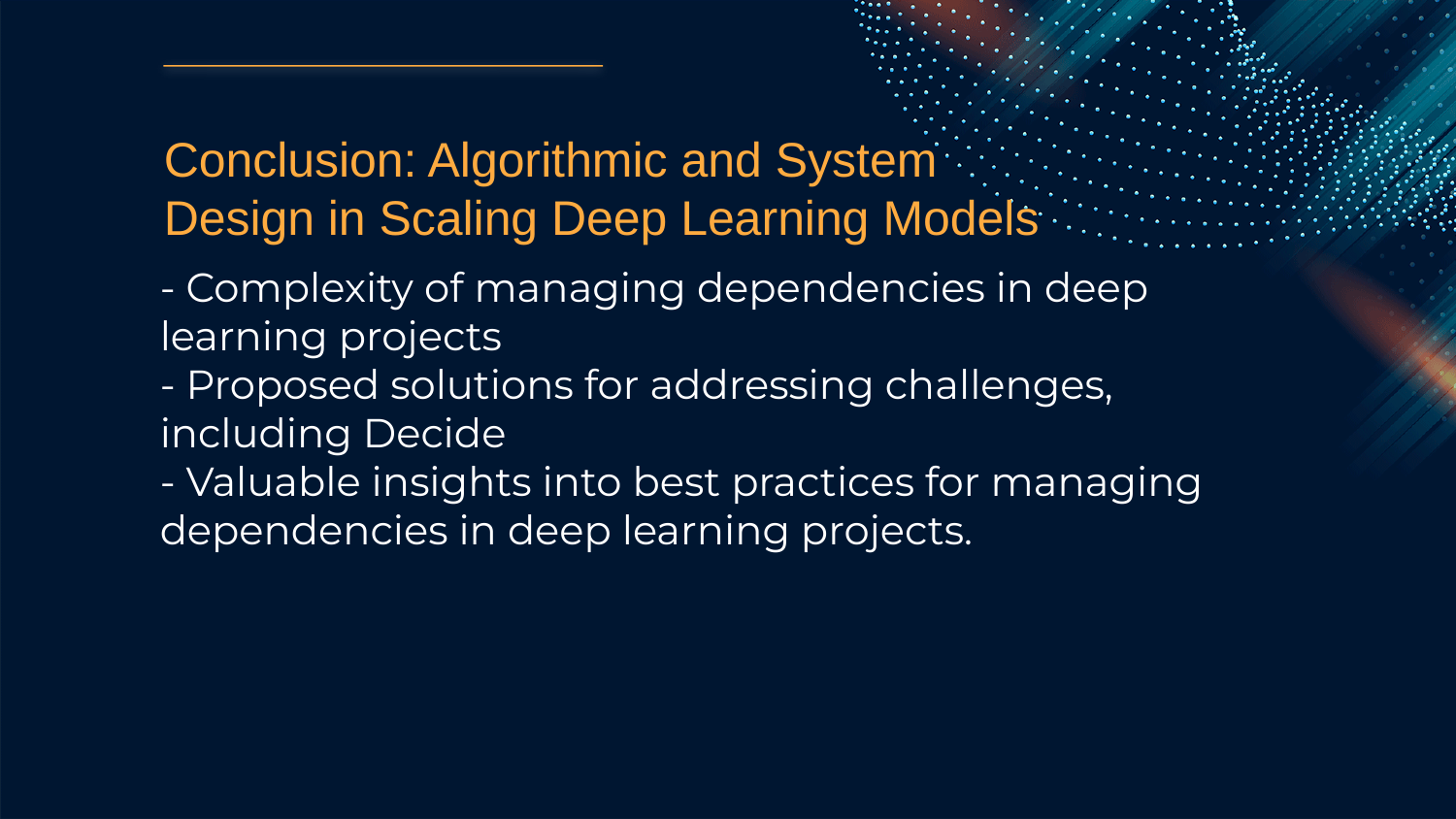

Conclusion: Algorithmic and System Design in Scaling Deep Learning Models

- Complexity of managing dependencies in deep learning projects
- Proposed solutions for addressing challenges, including Decide
- Valuable insights into best practices for managing dependencies in deep learning projects.